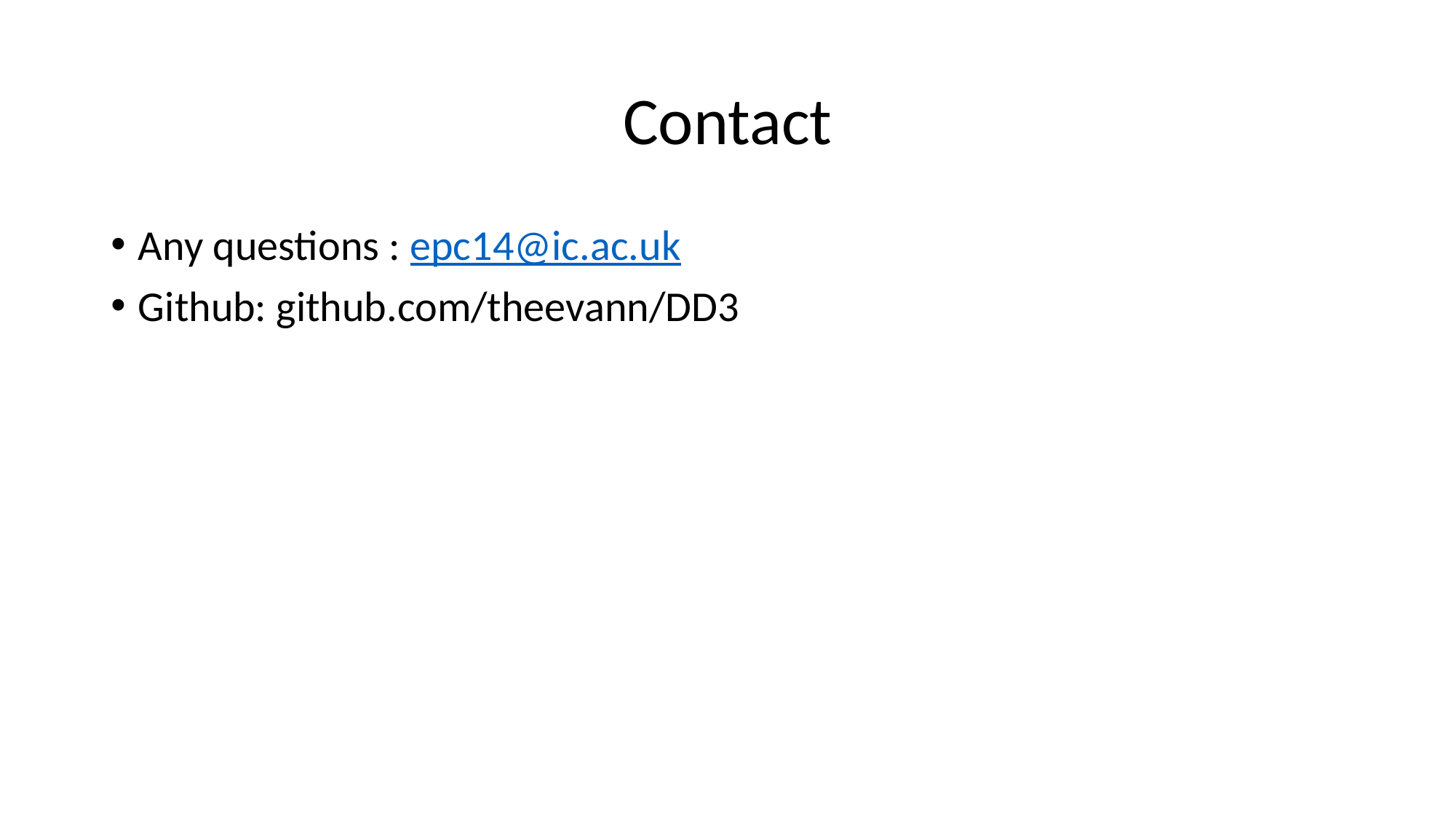

# Contact
Any questions : epc14@ic.ac.uk
Github: github.com/theevann/DD3